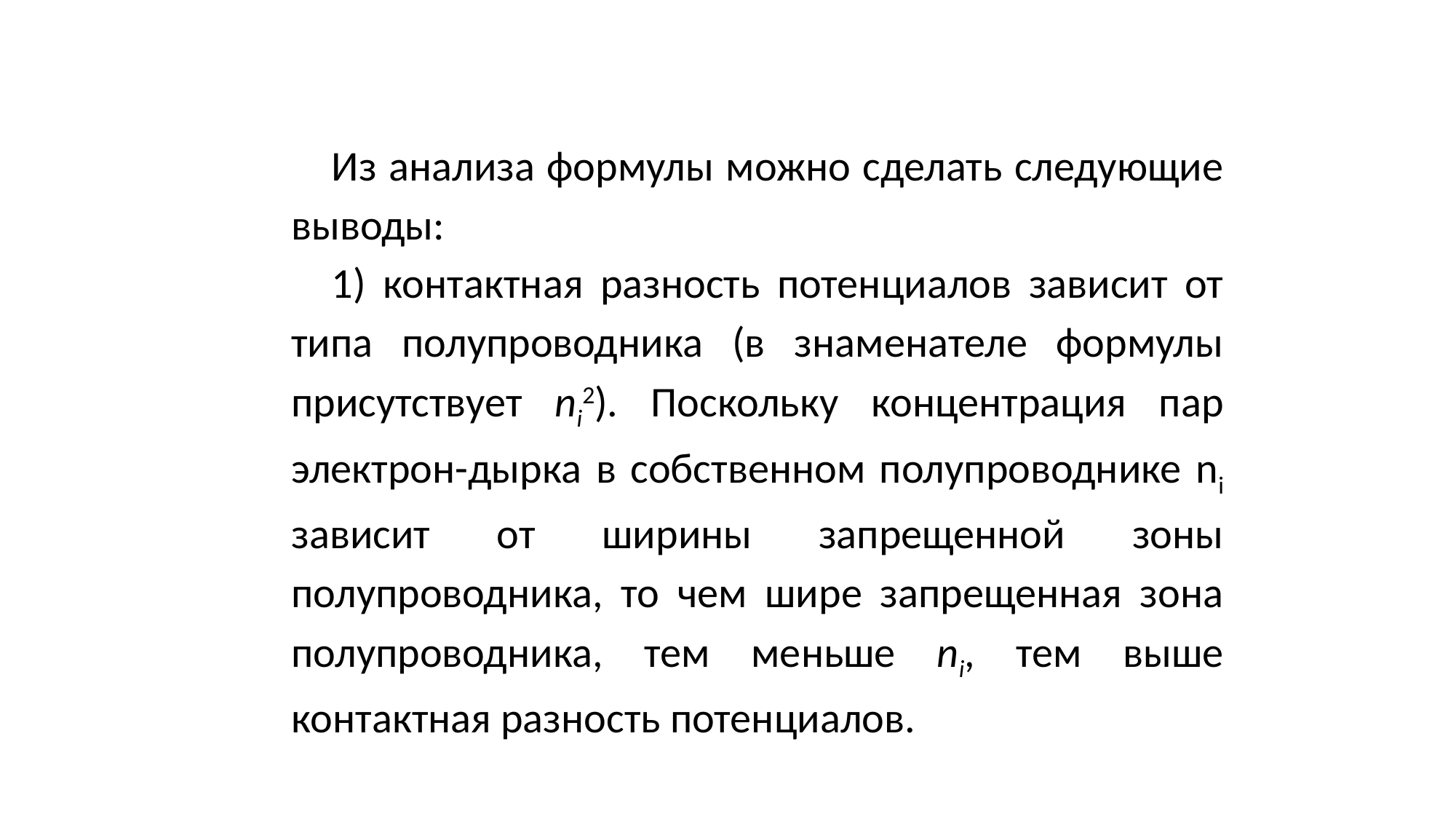

Из анализа формулы можно сделать следующие выводы:
1) контактная разность потенциалов зависит от типа полупроводника (в знаменателе формулы присутствует ni2). Поскольку концентрация пар электрон-дырка в собственном полупроводнике ni зависит от ширины запрещенной зоны полупроводника, то чем шире запрещенная зона полупроводника, тем меньше ni, тем выше контактная разность потенциалов.